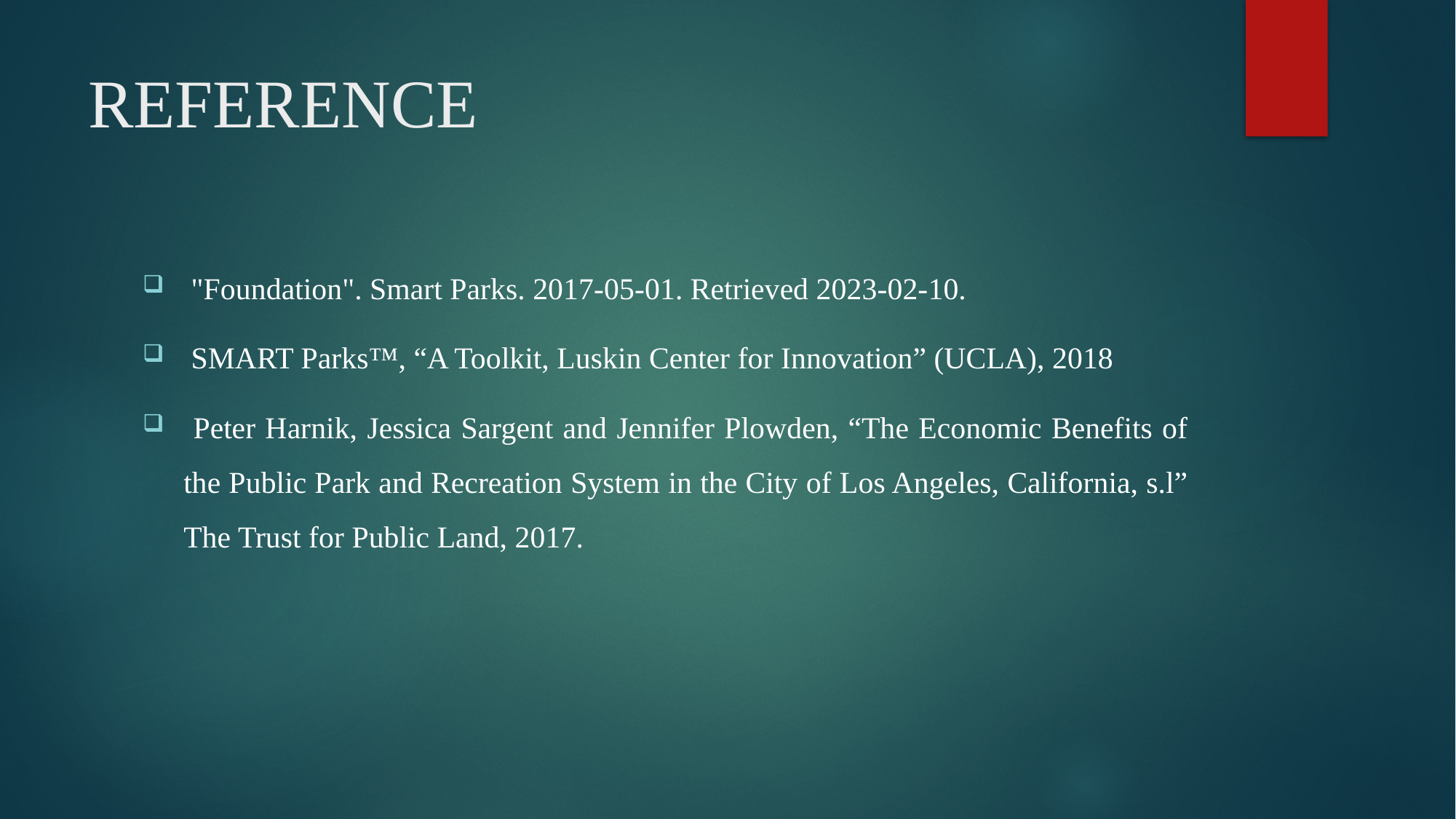

# REFERENCE
 "Foundation". Smart Parks. 2017-05-01. Retrieved 2023-02-10.
 SMART Parks™, “A Toolkit, Luskin Center for Innovation” (UCLA), 2018
 Peter Harnik, Jessica Sargent and Jennifer Plowden, “The Economic Benefits of the Public Park and Recreation System in the City of Los Angeles, California, s.l” The Trust for Public Land, 2017.